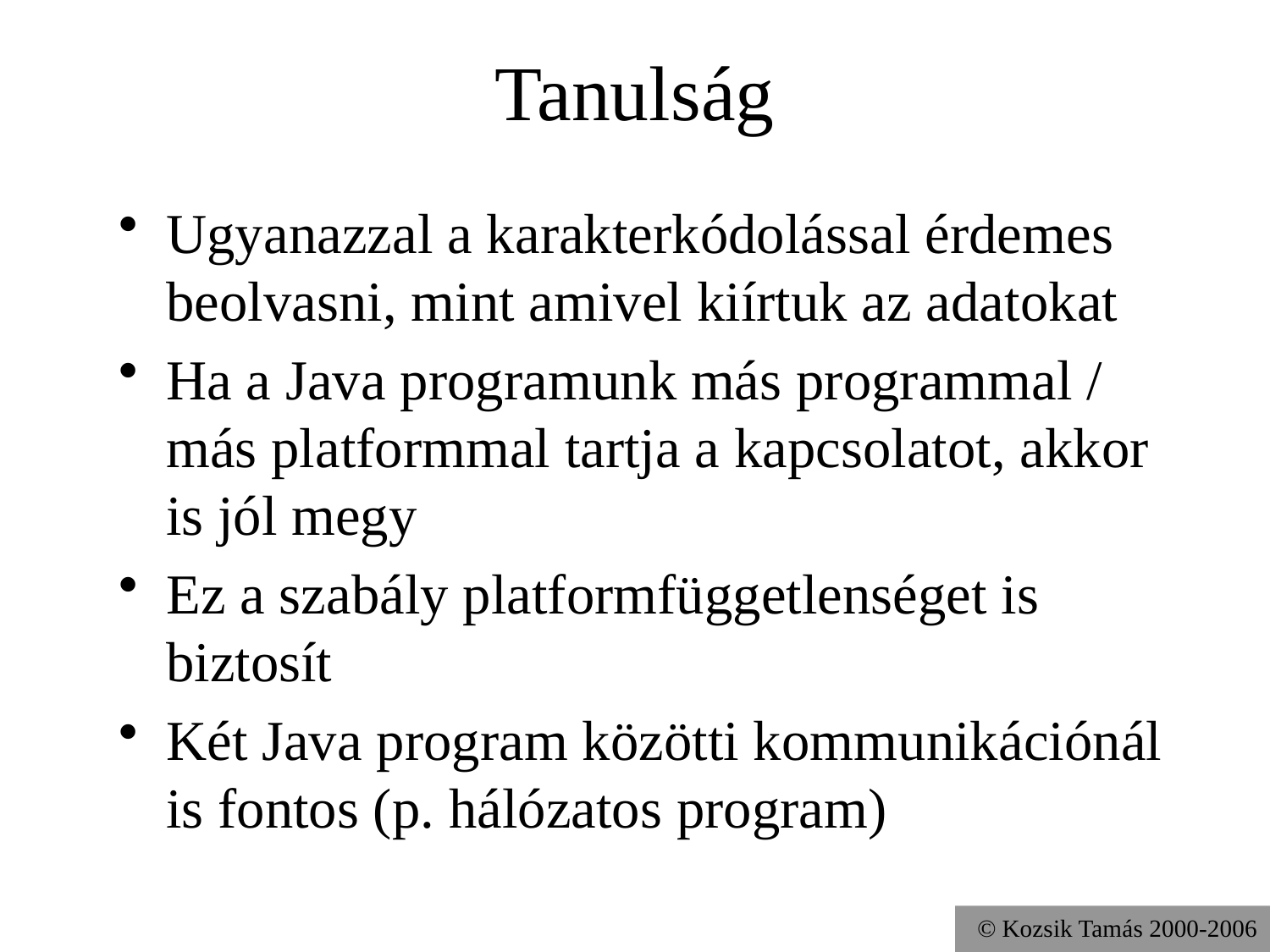

# Tanulság
Ugyanazzal a karakterkódolással érdemes beolvasni, mint amivel kiírtuk az adatokat
Ha a Java programunk más programmal / más platformmal tartja a kapcsolatot, akkor is jól megy
Ez a szabály platformfüggetlenséget is biztosít
Két Java program közötti kommunikációnál is fontos (p. hálózatos program)
© Kozsik Tamás 2000-2006